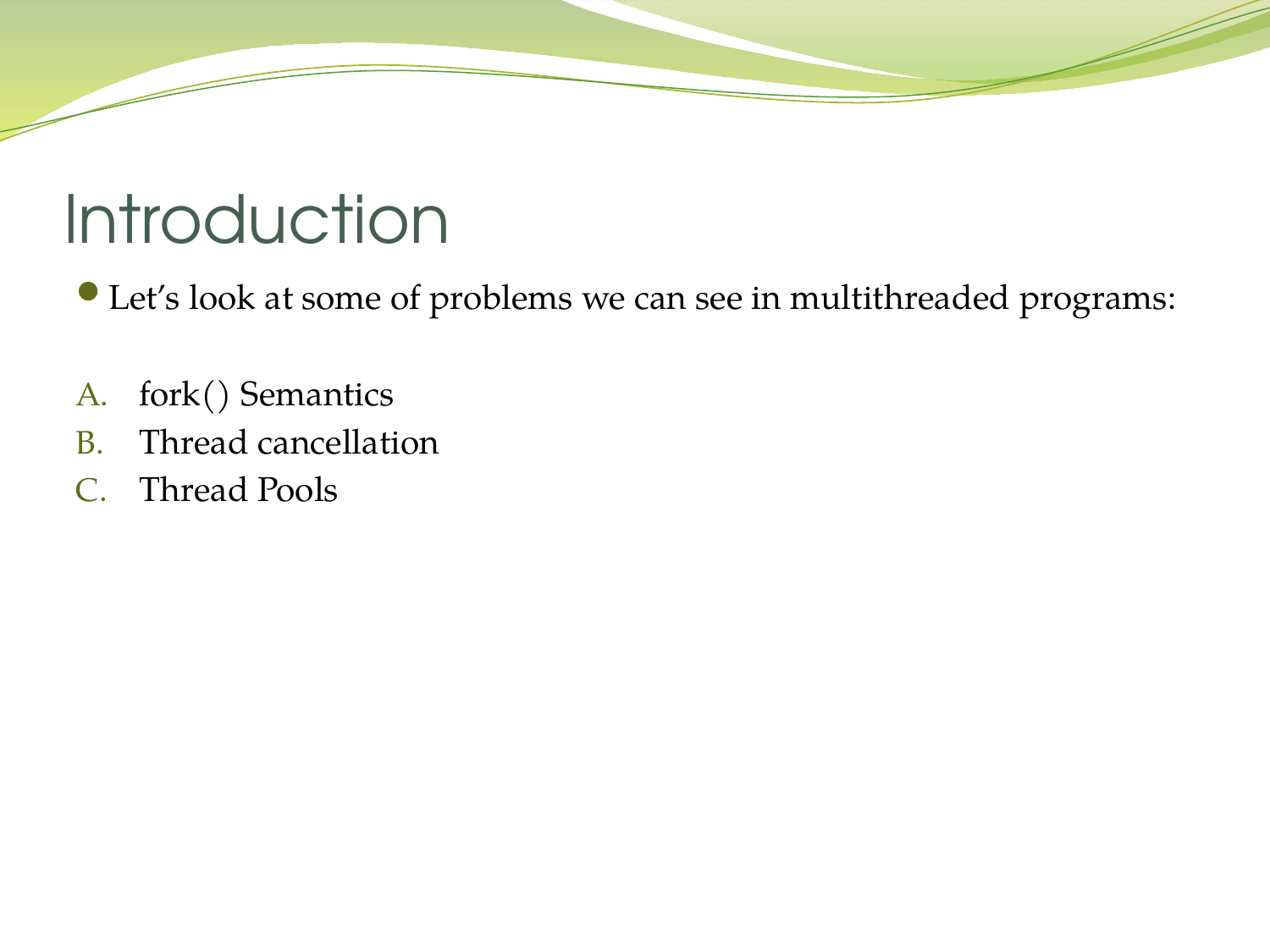

# Introduction
Let’s look at some of problems we can see in multithreaded programs:

fork() Semantics
Thread cancellation
Thread Pools